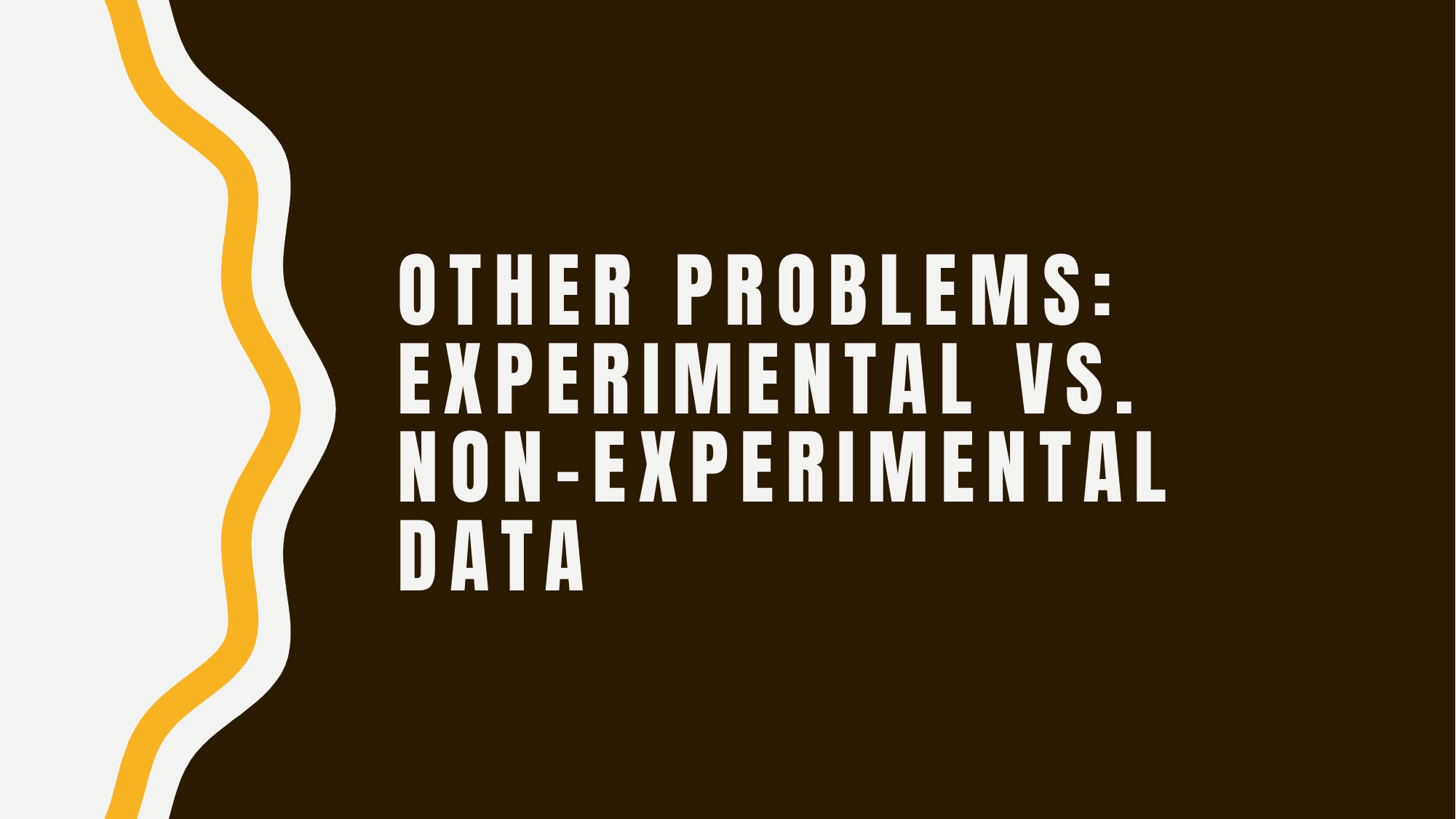

# Other Problems: Experimental vs. Non-Experimental Data